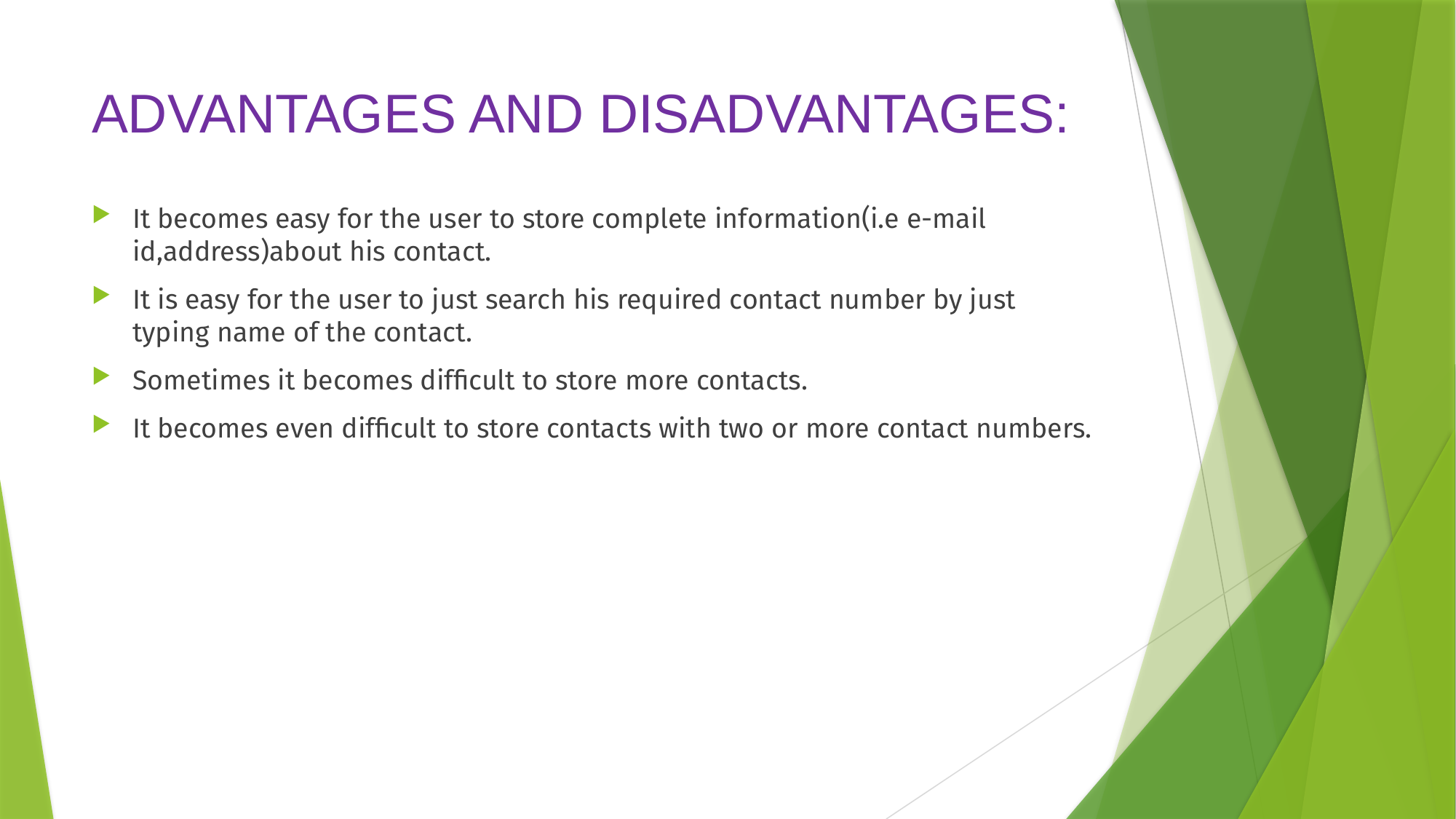

# ADVANTAGES AND DISADVANTAGES:
It becomes easy for the user to store complete information(i.e e-mail id,address)about his contact.
It is easy for the user to just search his required contact number by just typing name of the contact.
Sometimes it becomes difficult to store more contacts.
It becomes even difficult to store contacts with two or more contact numbers.